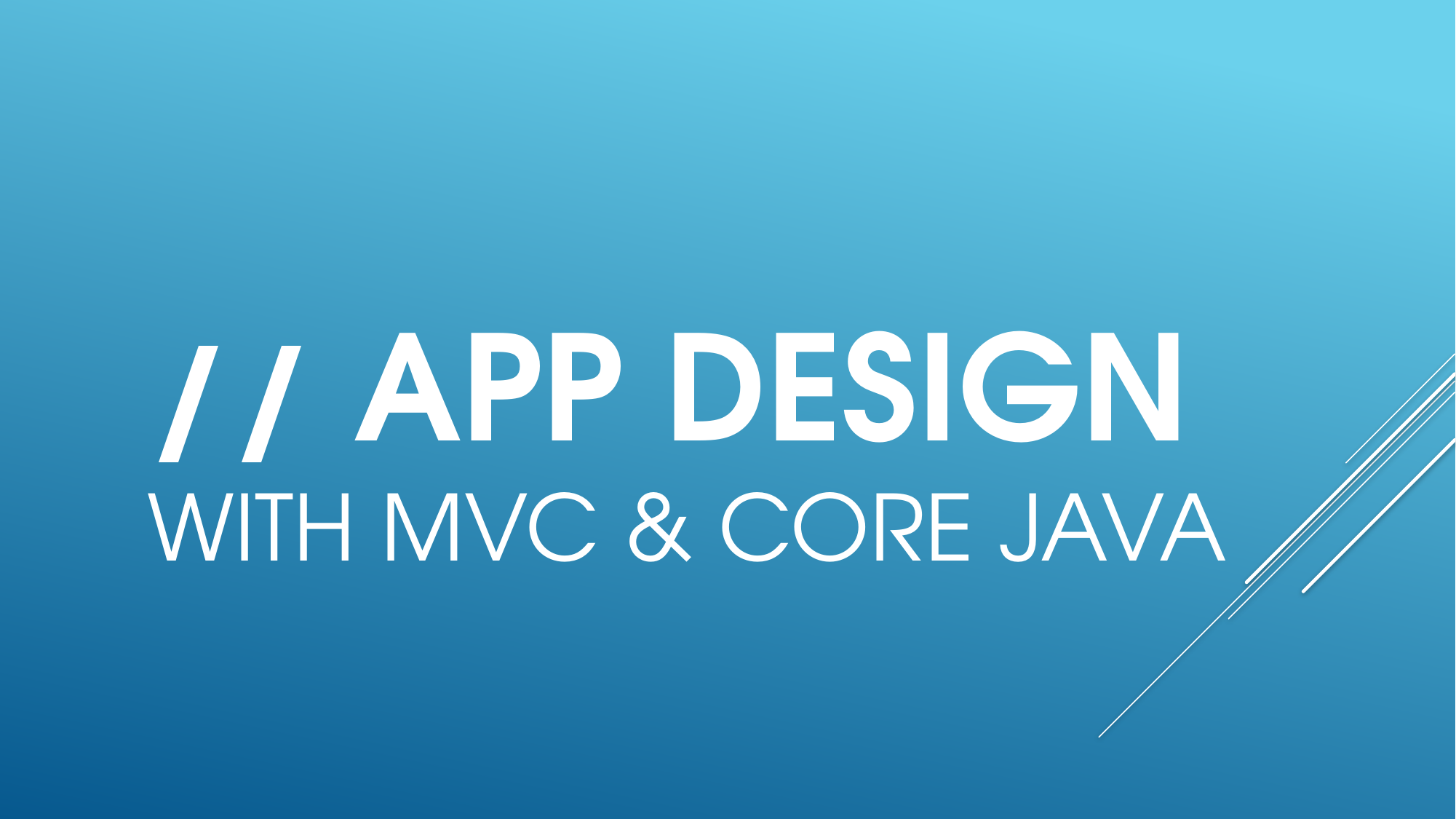

# // APP Design with MVC & core java